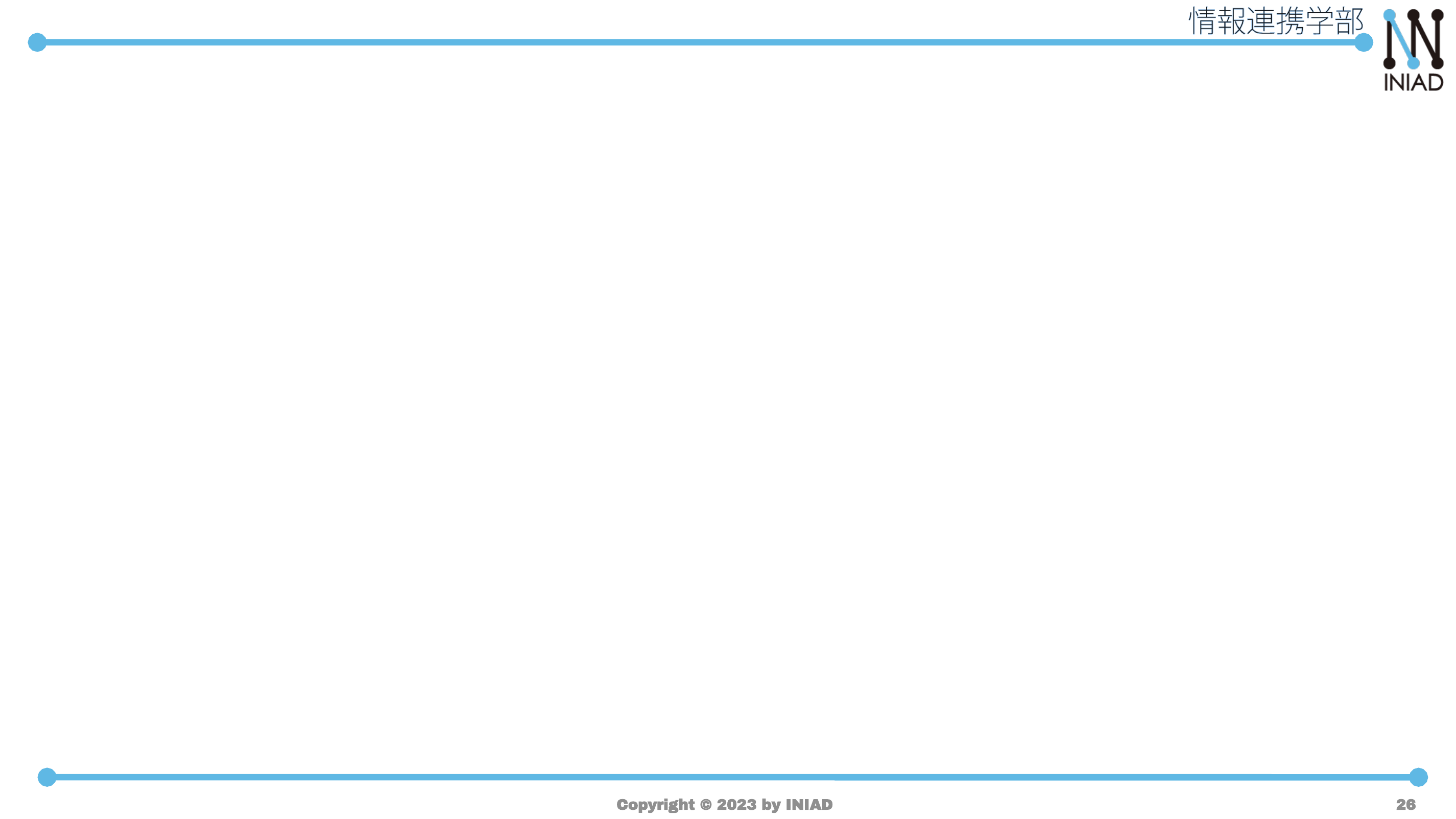

#
Copyright © 2023 by INIAD
26